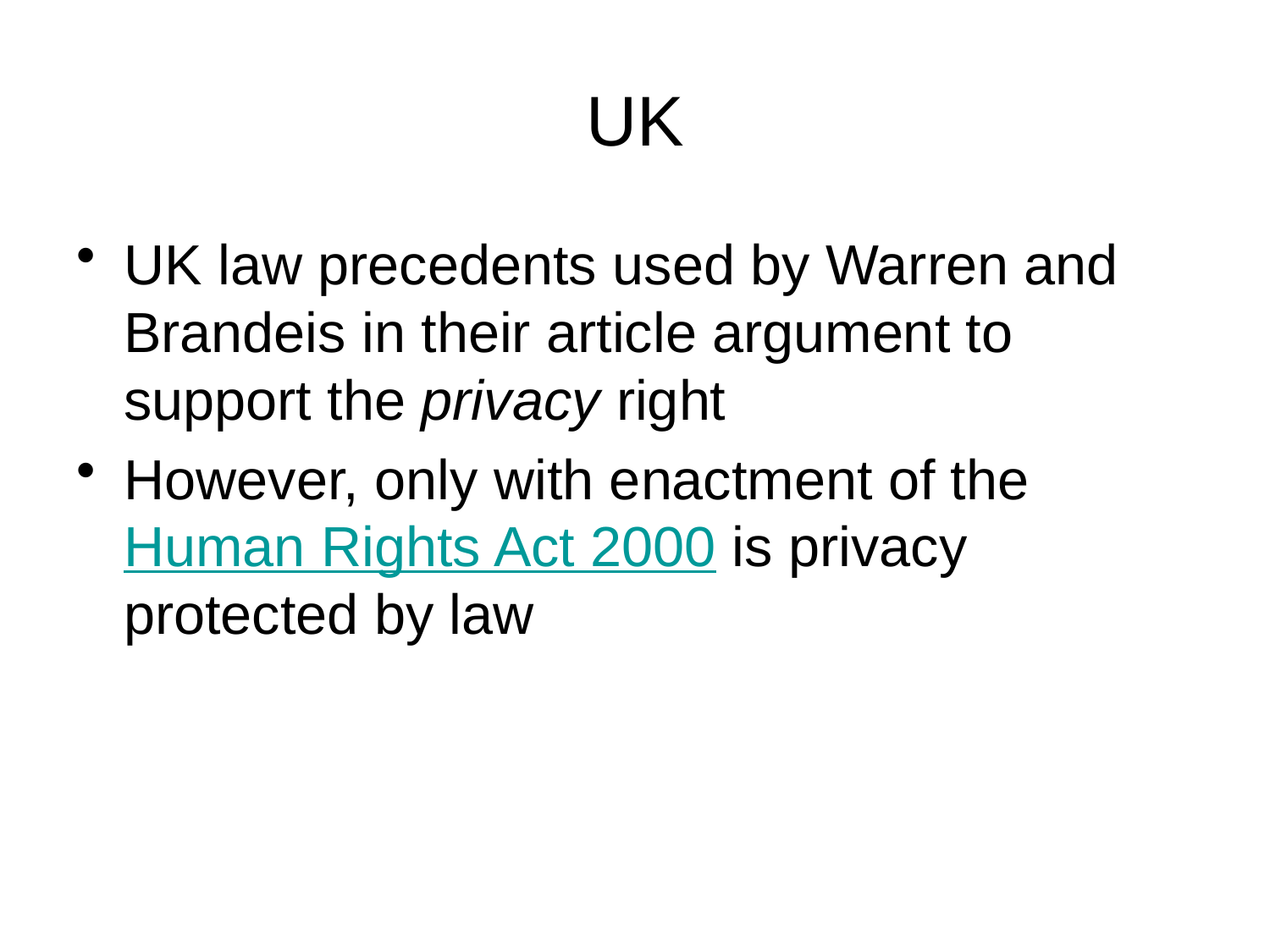

# UK
UK law precedents used by Warren and Brandeis in their article argument to support the privacy right
However, only with enactment of the Human Rights Act 2000 is privacy protected by law